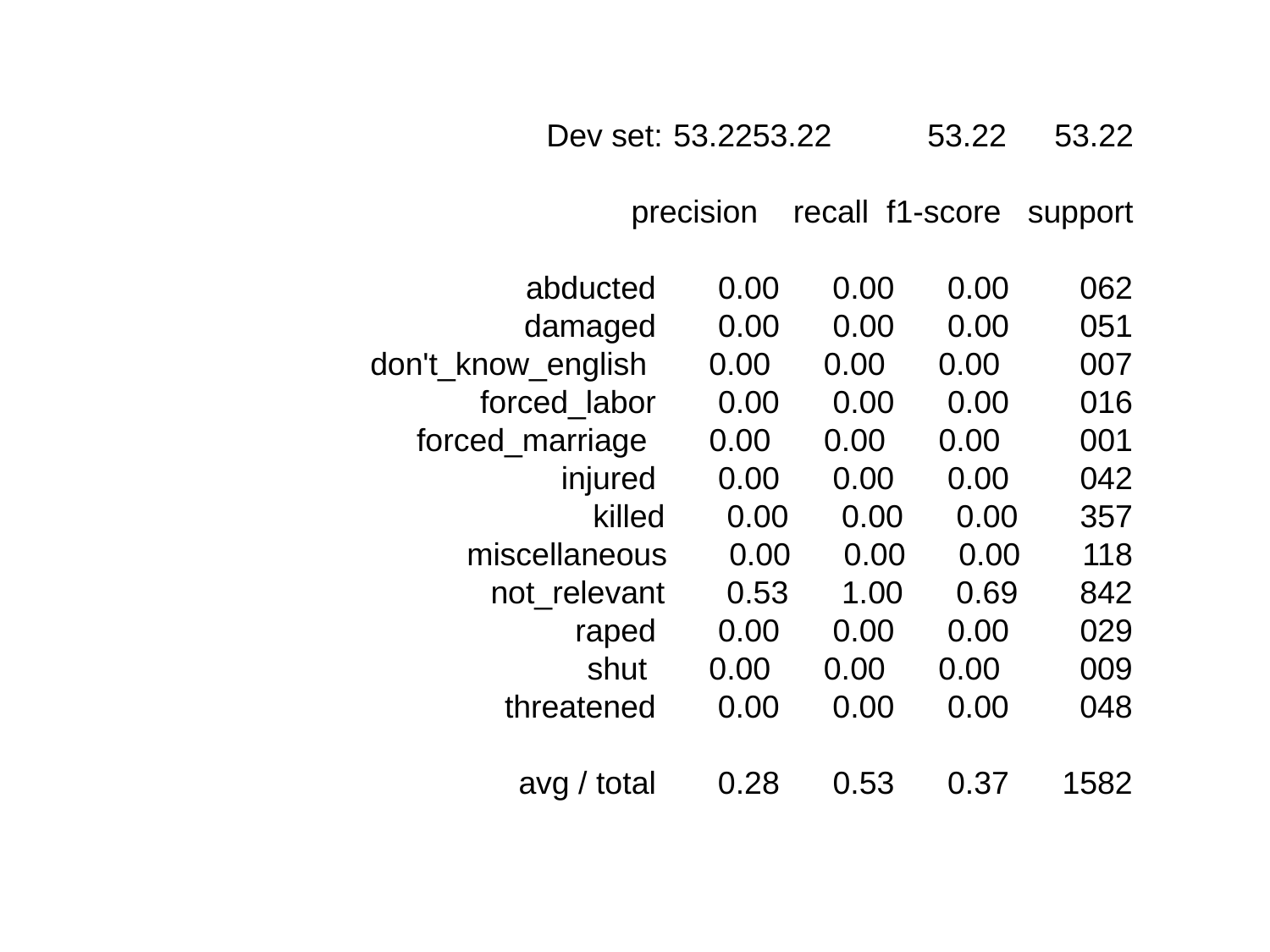

Dev set:	53.2253.22	53.22	53.22

                    precision    recall  f1-score   support

          abducted       0.00      0.00      0.00        062
           damaged       0.00      0.00      0.00        051
don't_know_english       0.00      0.00      0.00         007
      forced_labor       0.00      0.00      0.00        016
   forced_marriage       0.00      0.00      0.00         001
           injured       0.00      0.00      0.00        042
            killed       0.00      0.00      0.00       357
     miscellaneous       0.00      0.00      0.00       118
      not_relevant       0.53      1.00      0.69       842
             raped       0.00      0.00      0.00        029
              shut       0.00      0.00      0.00         009
        threatened       0.00      0.00      0.00        048

       avg / total       0.28      0.53      0.37      1582